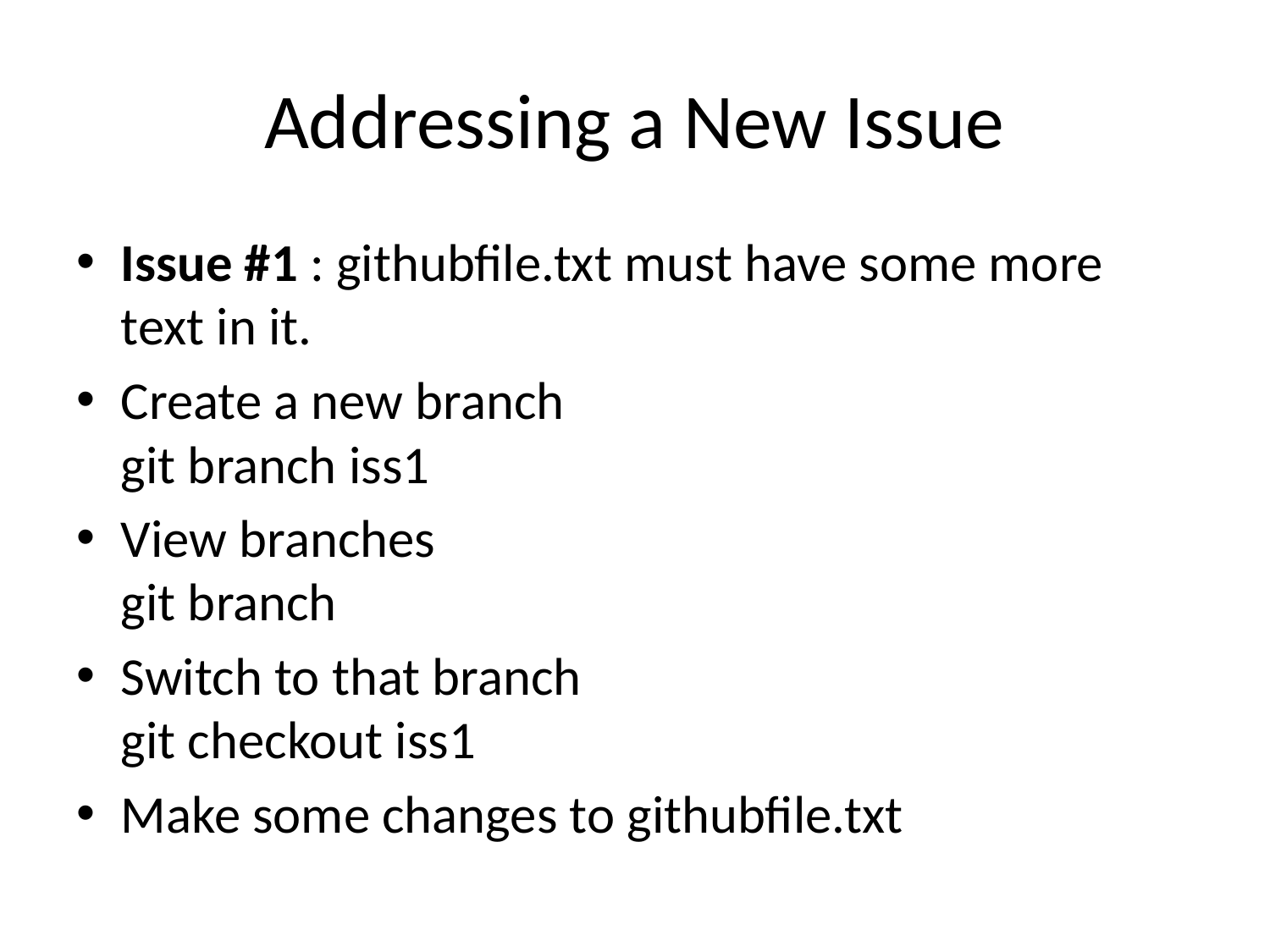

# Addressing a New Issue
Issue #1 : githubfile.txt must have some more text in it.
Create a new branch
git branch iss1
View branches
git branch
Switch to that branch
git checkout iss1
Make some changes to githubfile.txt